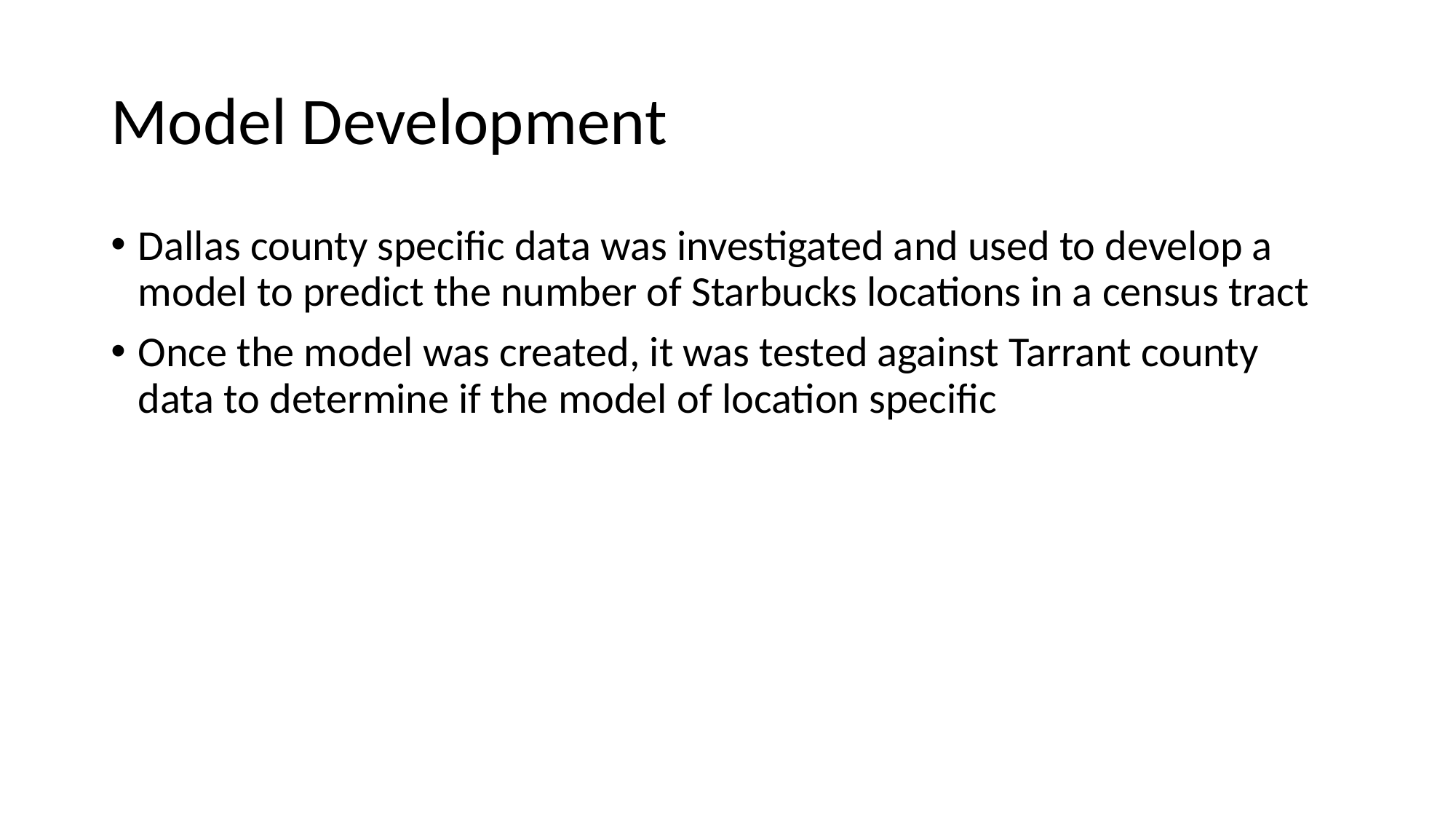

# Model Development
Dallas county specific data was investigated and used to develop a model to predict the number of Starbucks locations in a census tract
Once the model was created, it was tested against Tarrant county data to determine if the model of location specific